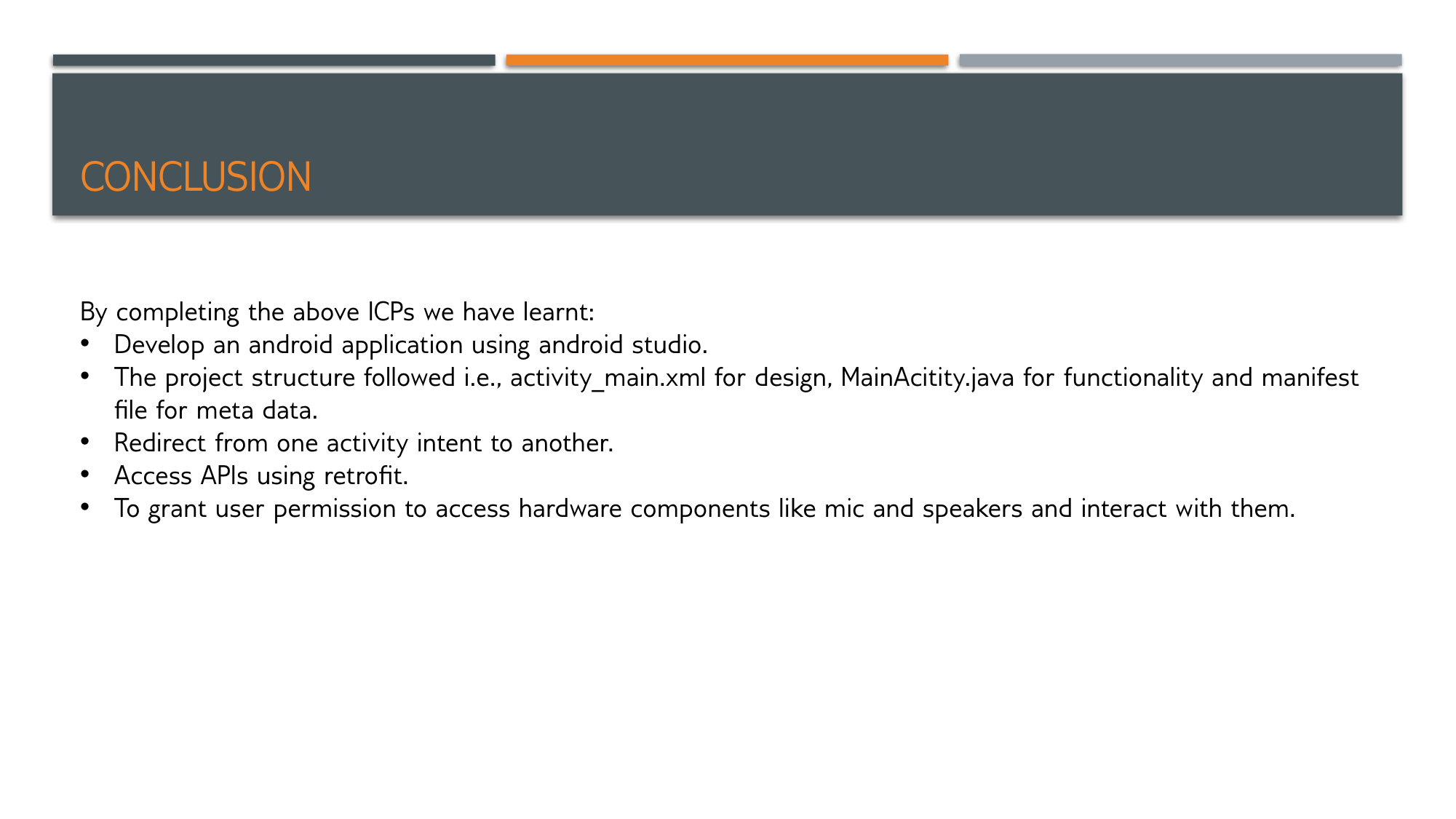

# Conclusion
By completing the above ICPs we have learnt:
Develop an android application using android studio.
The project structure followed i.e., activity_main.xml for design, MainAcitity.java for functionality and manifest file for meta data.
Redirect from one activity intent to another.
Access APIs using retrofit.
To grant user permission to access hardware components like mic and speakers and interact with them.